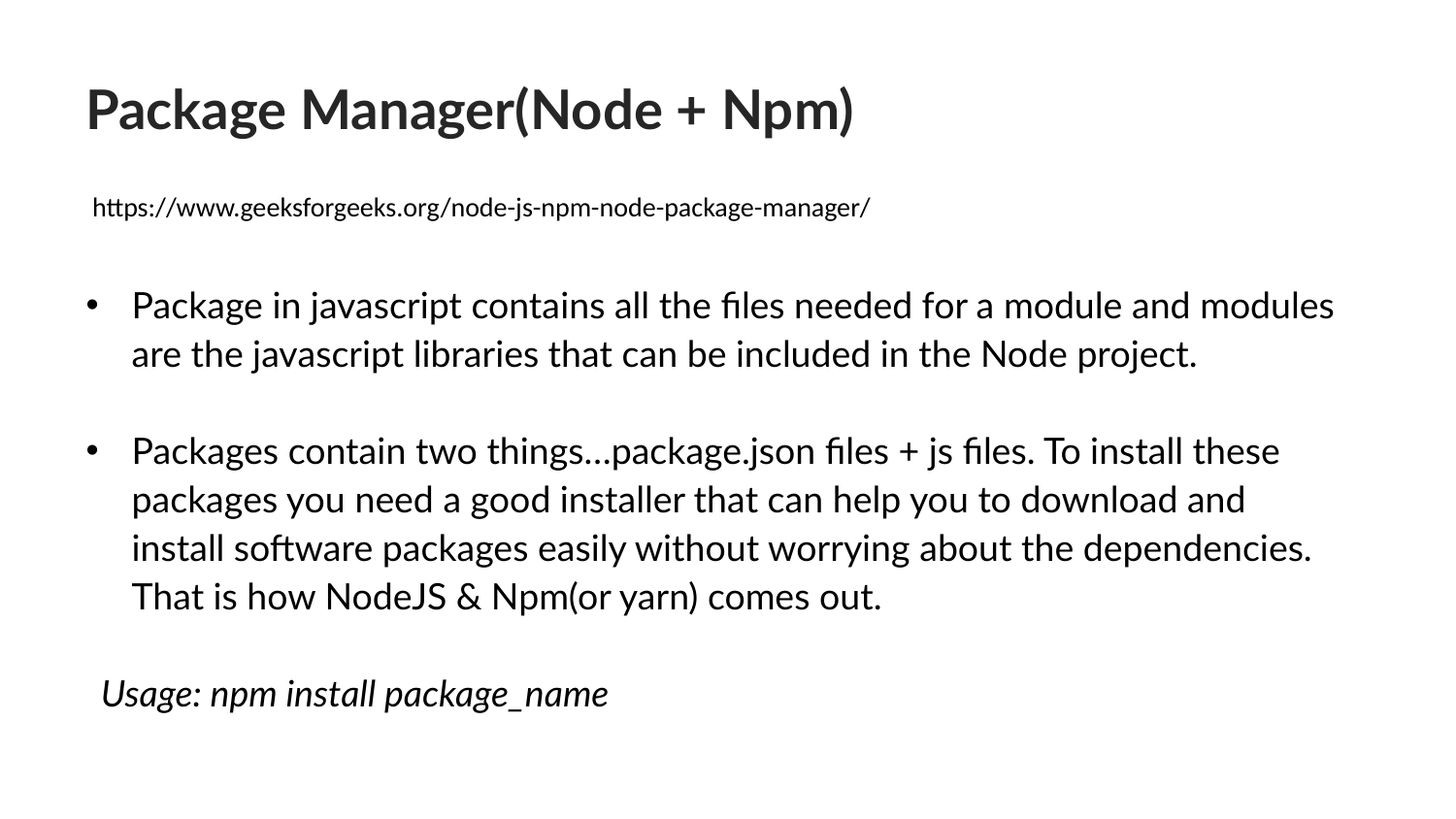

Package Manager(Node + Npm)
https://www.geeksforgeeks.org/node-js-npm-node-package-manager/
Package in javascript contains all the files needed for a module and modules are the javascript libraries that can be included in the Node project.

Packages contain two things…package.json files + js files. To install these packages you need a good installer that can help you to download and install software packages easily without worrying about the dependencies. That is how NodeJS & Npm(or yarn) comes out.
Usage: npm install package_name